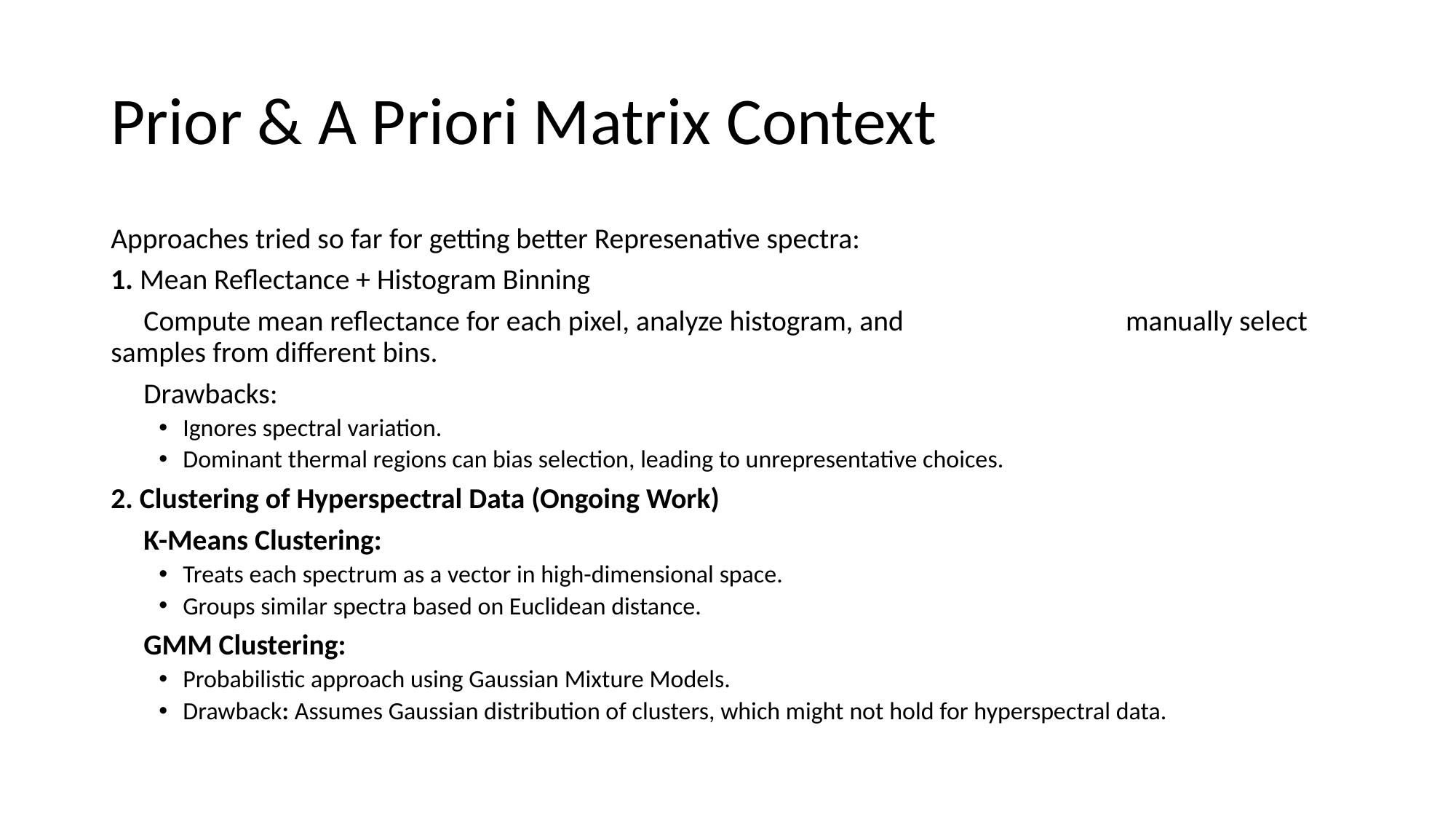

# Prior & A Priori Matrix Context
Approaches tried so far for getting better Represenative spectra:
1. Mean Reflectance + Histogram Binning
     Compute mean reflectance for each pixel, analyze histogram, and                                  manually select samples from different bins.
     Drawbacks:
Ignores spectral variation.
Dominant thermal regions can bias selection, leading to unrepresentative choices.
2. Clustering of Hyperspectral Data (Ongoing Work)
     K-Means Clustering:
Treats each spectrum as a vector in high-dimensional space.
Groups similar spectra based on Euclidean distance.
     GMM Clustering:
Probabilistic approach using Gaussian Mixture Models.
Drawback: Assumes Gaussian distribution of clusters, which might not hold for hyperspectral data.